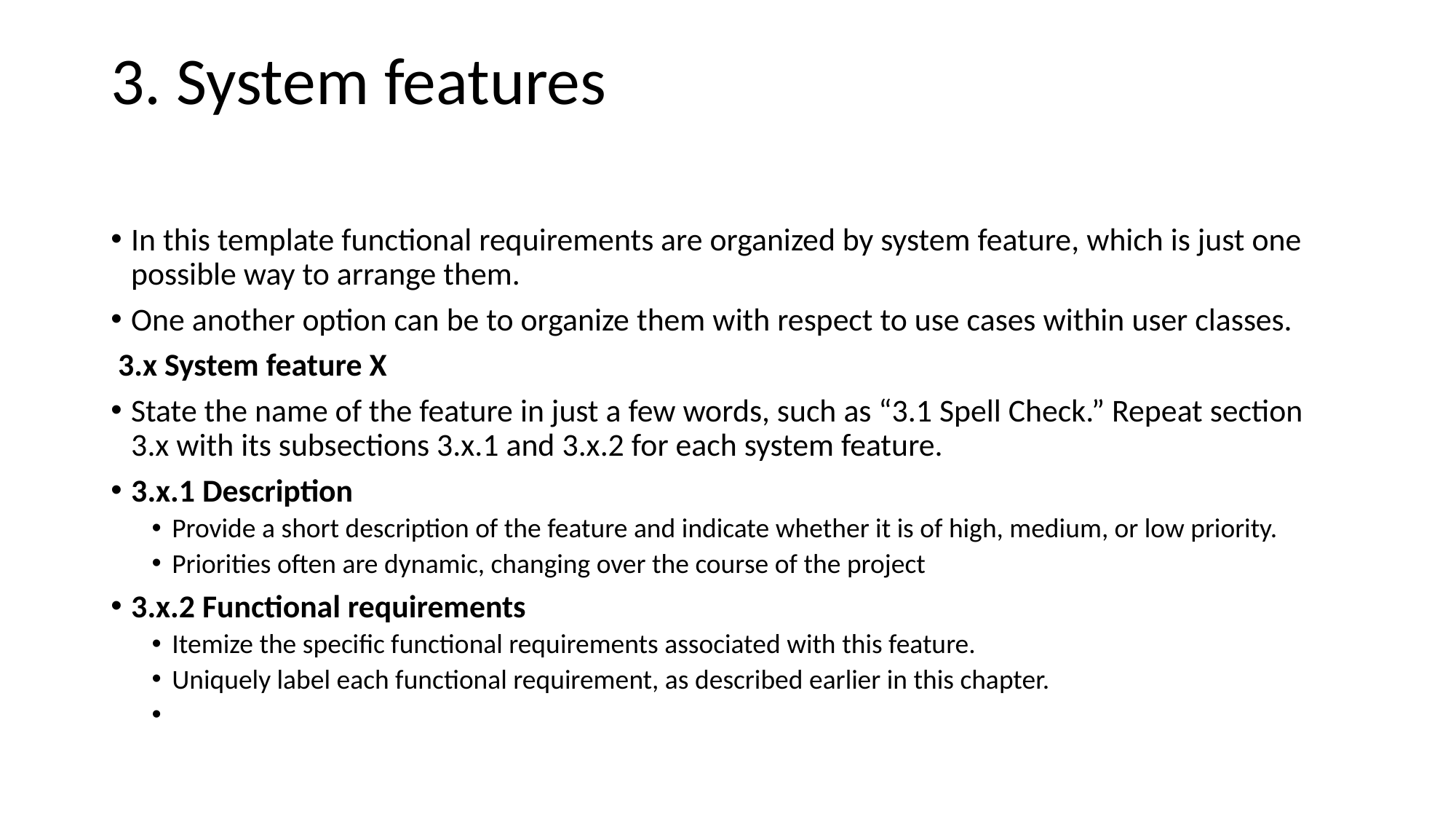

3. System features
In this template functional requirements are organized by system feature, which is just one possible way to arrange them.
One another option can be to organize them with respect to use cases within user classes.
 3.x System feature X
State the name of the feature in just a few words, such as “3.1 Spell Check.” Repeat section 3.x with its subsections 3.x.1 and 3.x.2 for each system feature.
3.x.1 Description
Provide a short description of the feature and indicate whether it is of high, medium, or low priority.
Priorities often are dynamic, changing over the course of the project
3.x.2 Functional requirements
Itemize the specific functional requirements associated with this feature.
Uniquely label each functional requirement, as described earlier in this chapter.